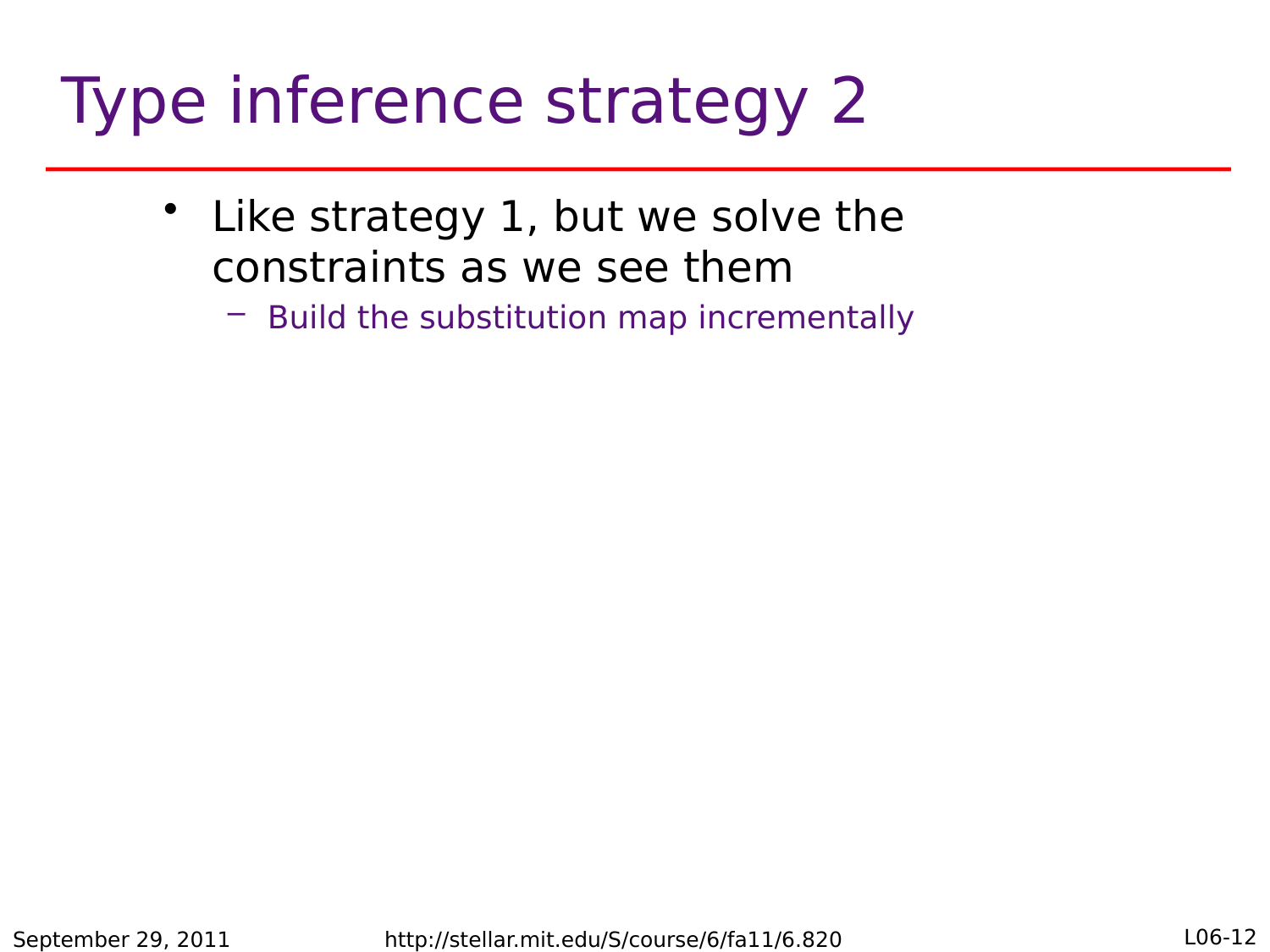

# Type inference strategy 2
Like strategy 1, but we solve the constraints as we see them
Build the substitution map incrementally
September 29, 2011
http://stellar.mit.edu/S/course/6/fa11/6.820